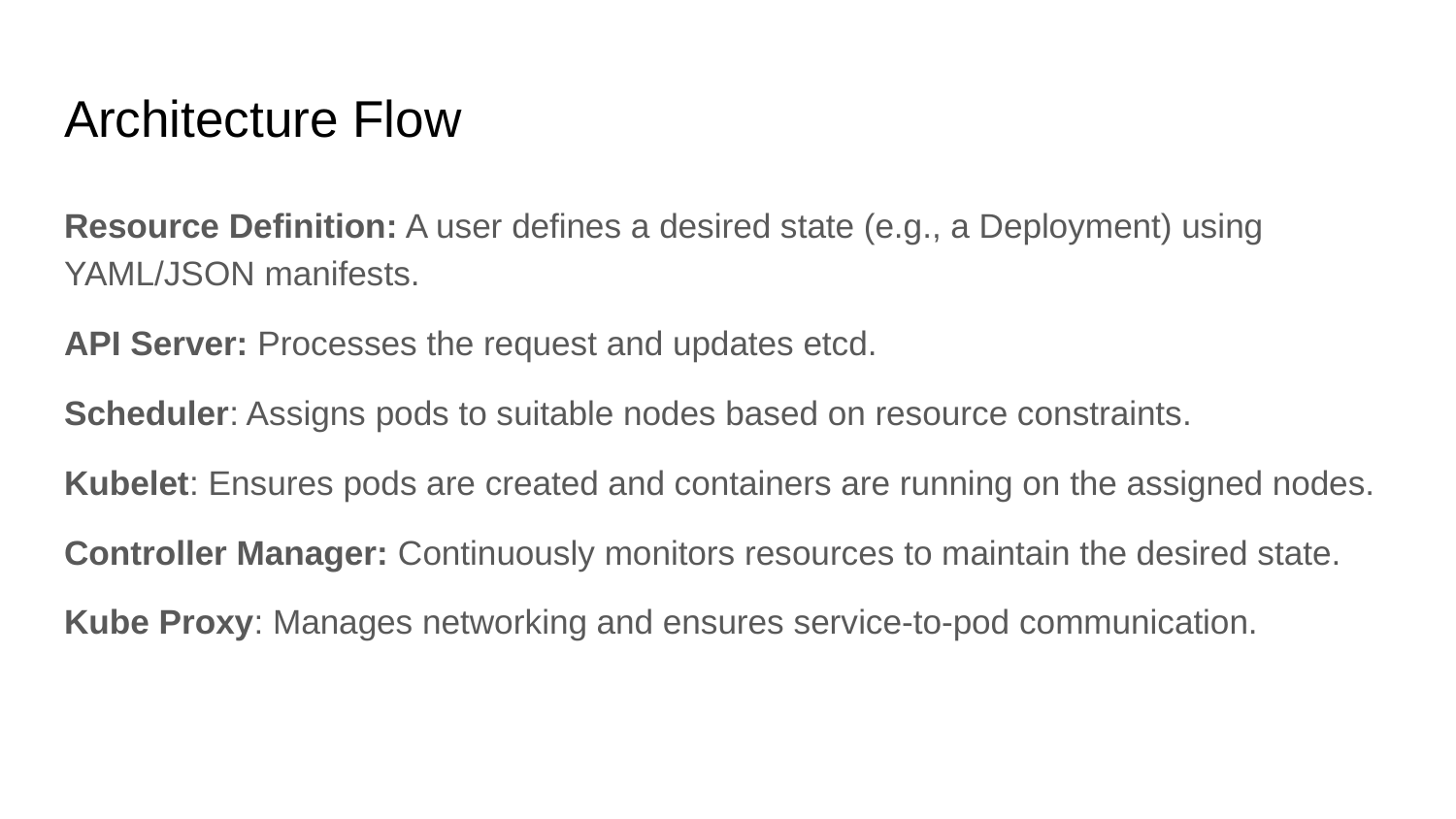

# Architecture Flow
Resource Definition: A user defines a desired state (e.g., a Deployment) using YAML/JSON manifests.
API Server: Processes the request and updates etcd.
Scheduler: Assigns pods to suitable nodes based on resource constraints.
Kubelet: Ensures pods are created and containers are running on the assigned nodes.
Controller Manager: Continuously monitors resources to maintain the desired state.
Kube Proxy: Manages networking and ensures service-to-pod communication.